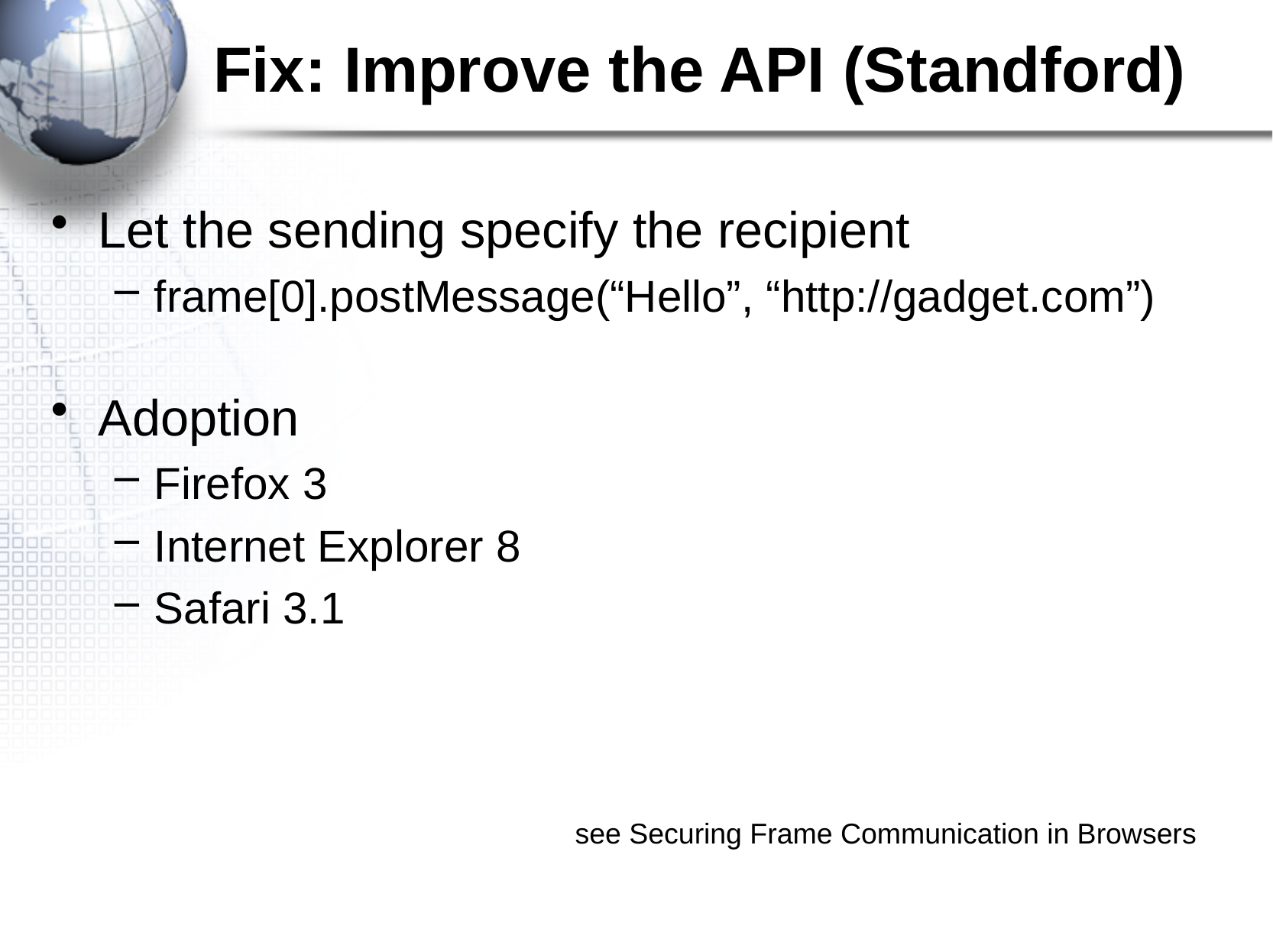

Fix: Improve the API (Standford)
Let the sending specify the recipient
frame[0].postMessage(“Hello”, “http://gadget.com”)

Adoption
Firefox 3
Internet Explorer 8
Safari 3.1
see Securing Frame Communication in Browsers